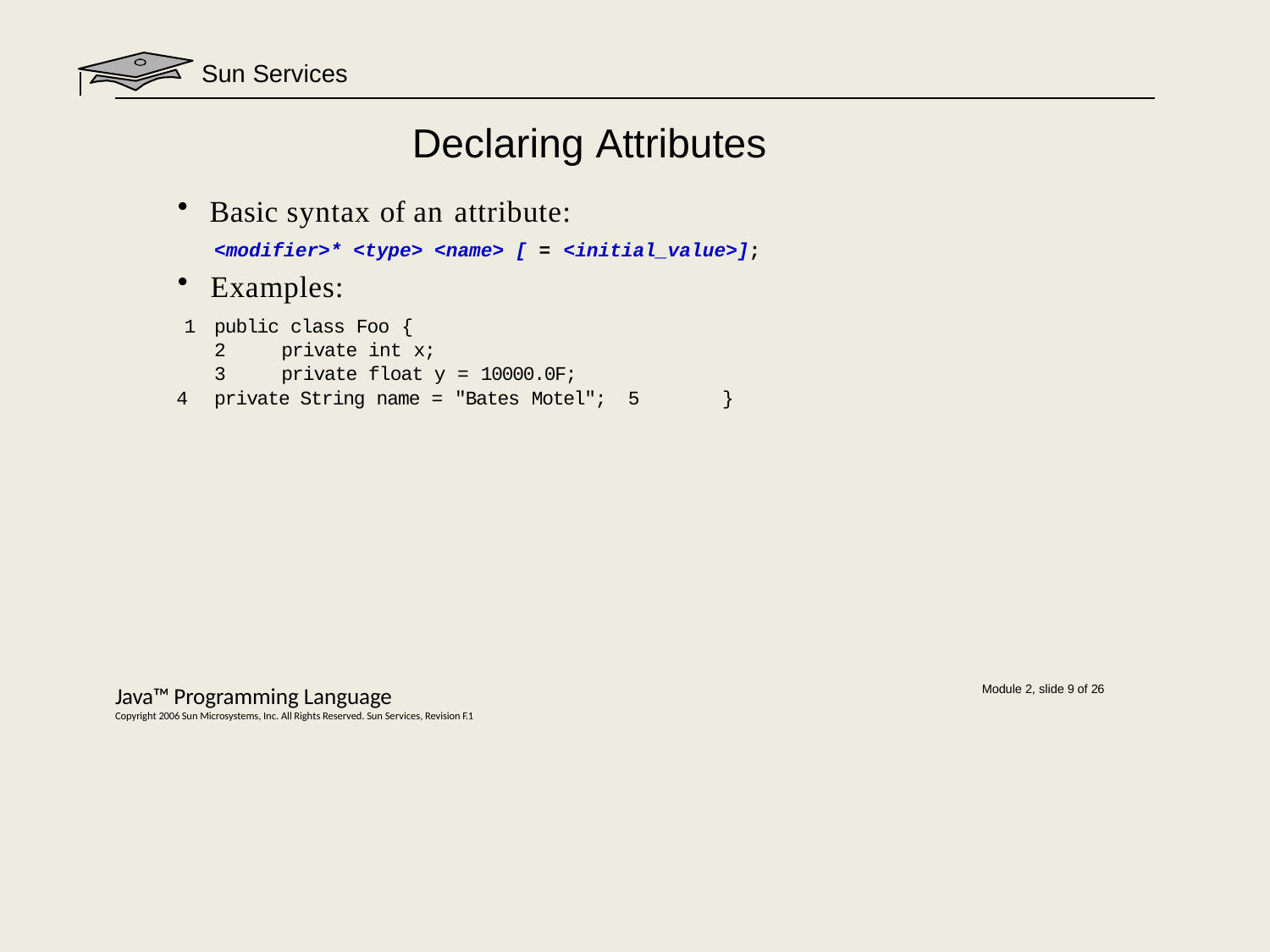

Sun Services

# Declaring Attributes
Basic syntax of an attribute:
<modifier>* <type> <name> [ = <initial_value>];
Examples:
public class Foo {
private int x;
private float y = 10000.0F;
private String name = "Bates Motel";  5	}
Java™ Programming Language
Copyright 2006 Sun Microsystems, Inc. All Rights Reserved. Sun Services, Revision F.1
Module 2, slide 9 of 26